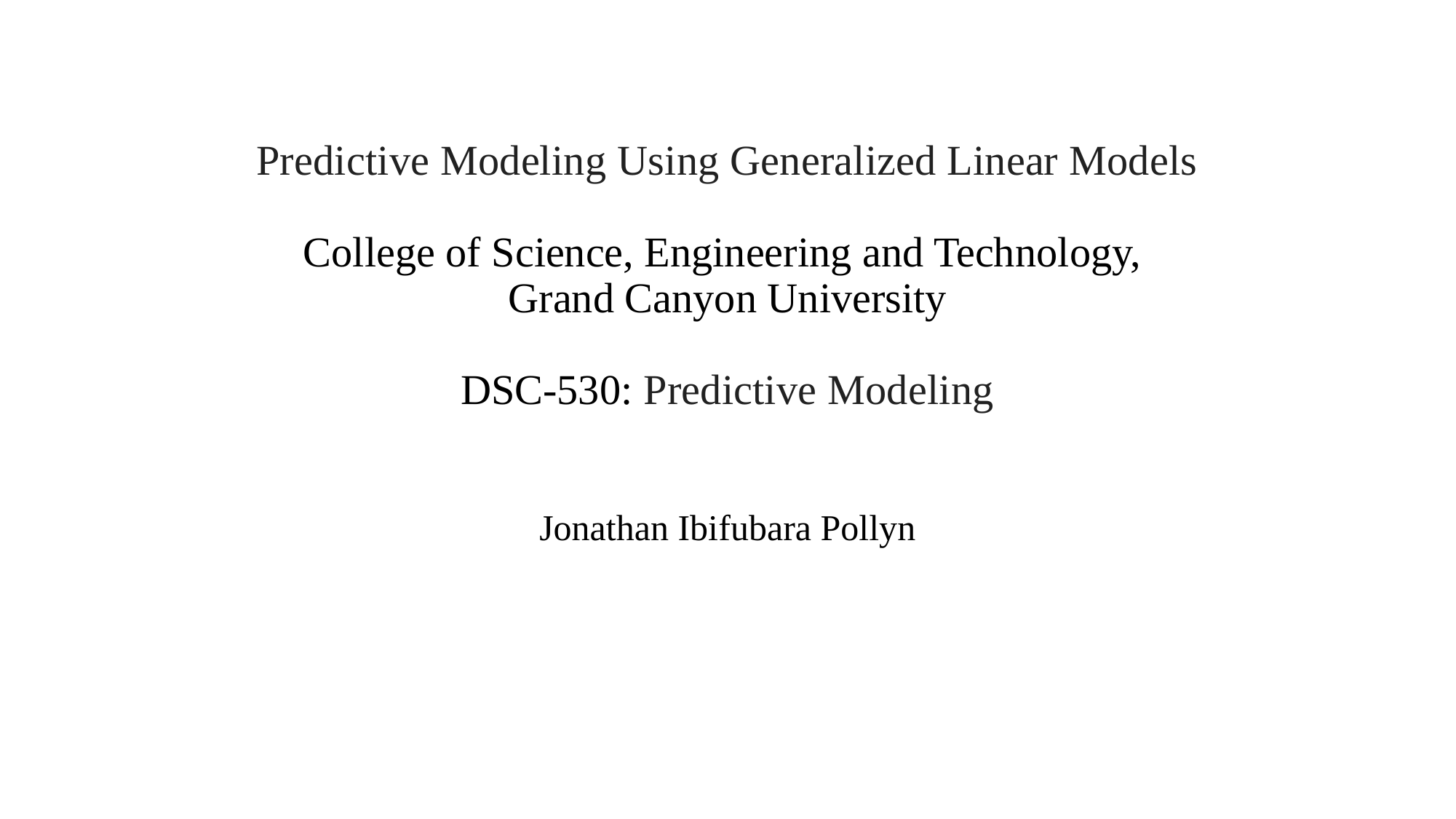

# Predictive Modeling Using Generalized Linear Models College of Science, Engineering and Technology, Grand Canyon University DSC-530: Predictive Modeling
Jonathan Ibifubara Pollyn